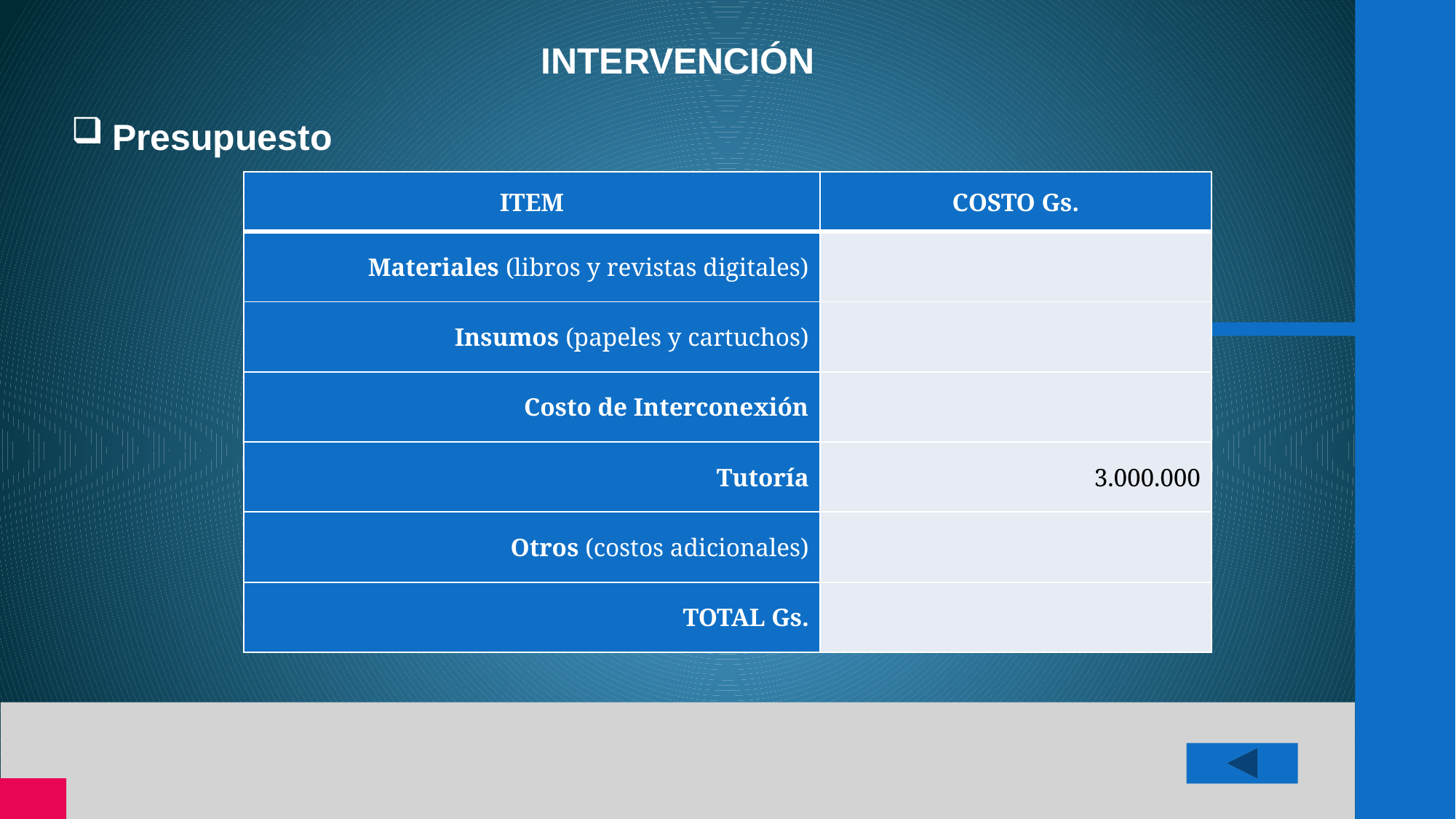

INTERVENCIÓN
Presupuesto
| ITEM | COSTO Gs. |
| --- | --- |
| Materiales (libros y revistas digitales) |  |
| Insumos (papeles y cartuchos) |  |
| Costo de Interconexión |  |
| Tutoría | 3.000.000 |
| Otros (costos adicionales) |  |
| TOTAL Gs. |  |